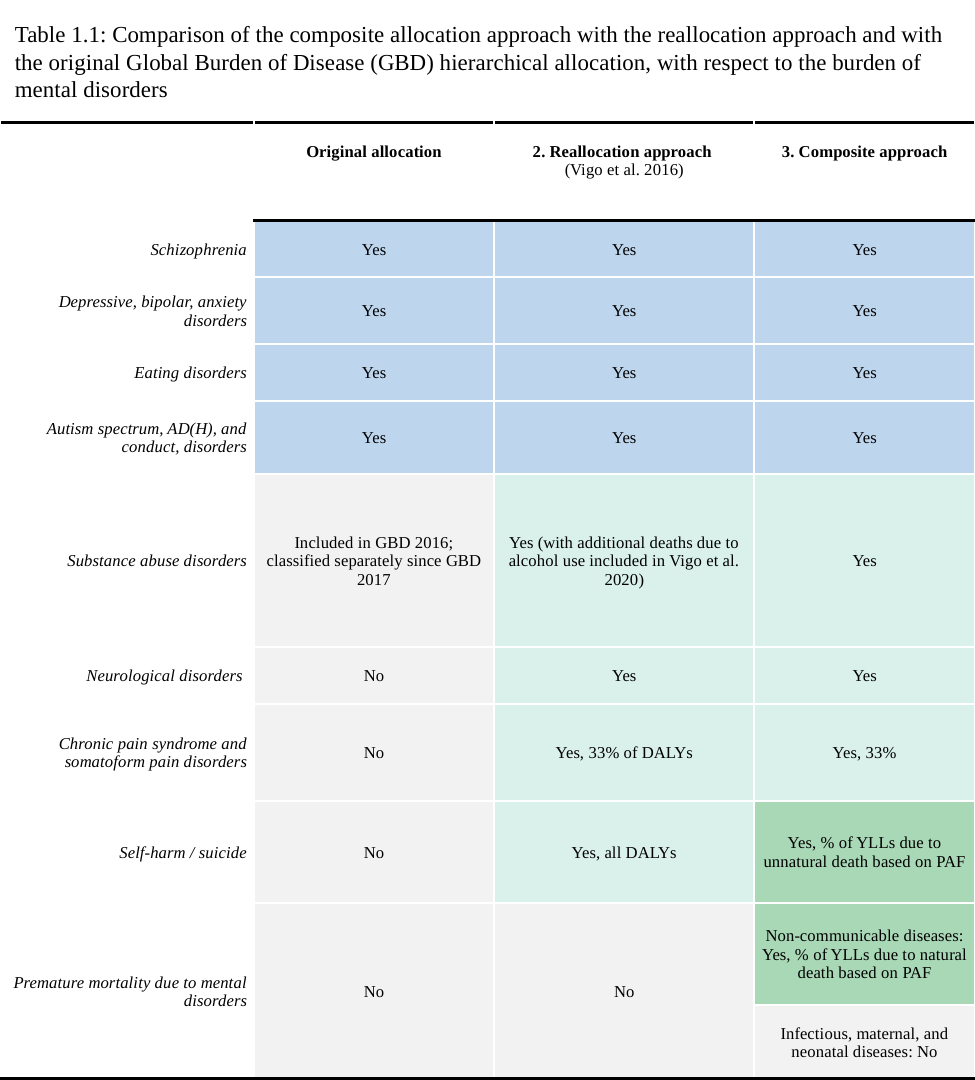

Table 1.1: Comparison of the composite allocation approach with the reallocation approach and with the original Global Burden of Disease (GBD) hierarchical allocation, with respect to the burden of mental disorders
|  | Original allocation | 2. Reallocation approach (Vigo et al. 2016) | 3. Composite approach |
| --- | --- | --- | --- |
| Schizophrenia | Yes | Yes | Yes |
| Depressive, bipolar, anxiety disorders | Yes | Yes | Yes |
| Eating disorders | Yes | Yes | Yes |
| Autism spectrum, AD(H), and conduct, disorders | Yes | Yes | Yes |
| Substance abuse disorders | Included in GBD 2016; classified separately since GBD 2017 | Yes (with additional deaths due to alcohol use included in Vigo et al. 2020) | Yes |
| Neurological disorders | No | Yes | Yes |
| Chronic pain syndrome and somatoform pain disorders | No | Yes, 33% of DALYs | Yes, 33% |
| Self-harm / suicide | No | Yes, all DALYs | Yes, % of YLLs due to unnatural death based on PAF |
| Premature mortality due to mental disorders | No | No | Non-communicable diseases: Yes, % of YLLs due to natural death based on PAF |
|  |  |  | Infectious, maternal, and neonatal diseases: No |